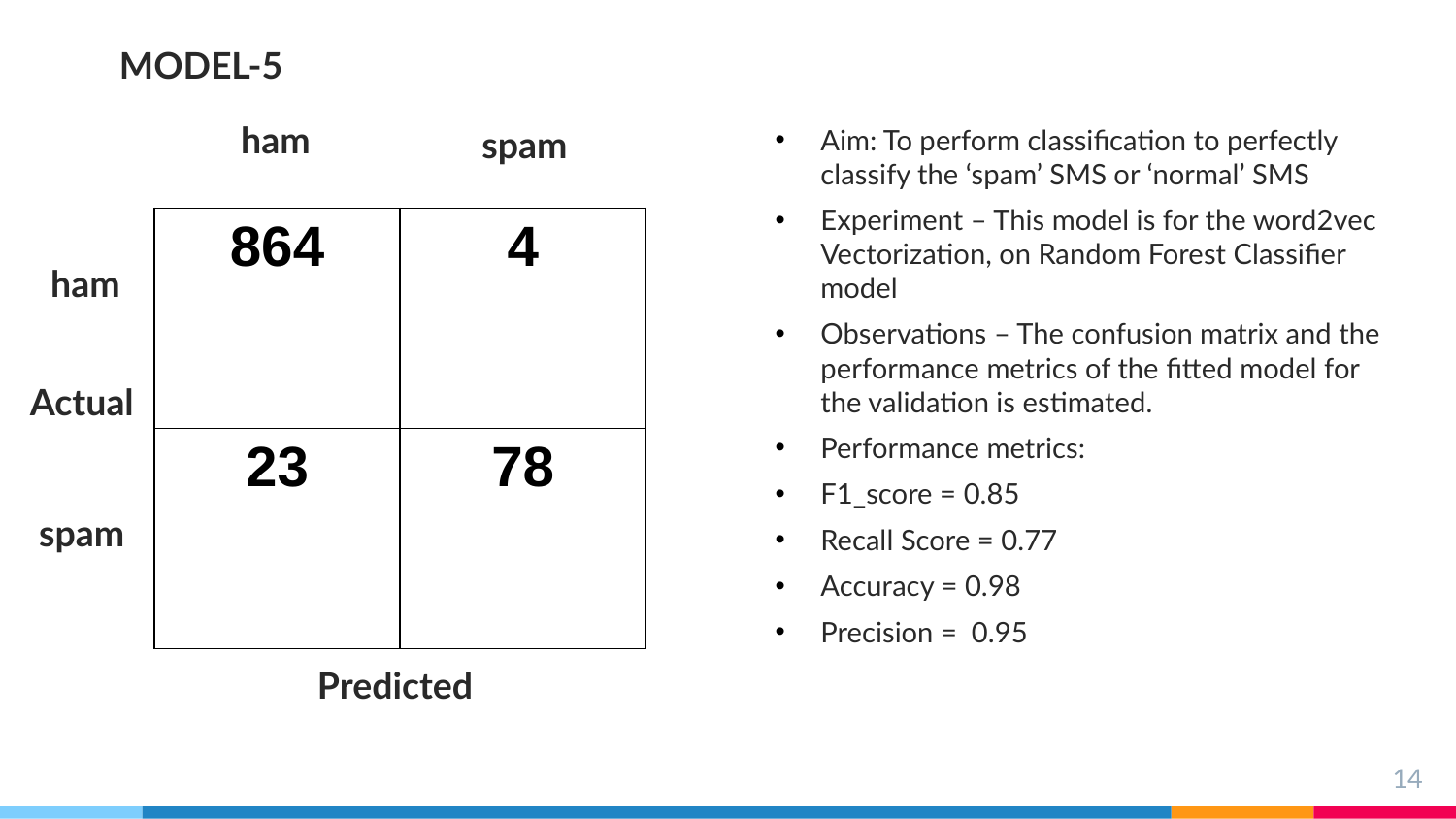

MODEL-5

ham

spam

Aim: To perform classification to perfectly classify the ‘spam’ SMS or ‘normal’ SMS
Experiment – This model is for the word2vec Vectorization, on Random Forest Classifier model
Observations – The confusion matrix and the performance metrics of the fitted model for the validation is estimated.
Performance metrics:
F1_score = 0.85
Recall Score = 0.77
Accuracy = 0.98
Precision =  0.95

| 864 | 4 |
| --- | --- |
| 23 | 78 |
ham

Actual

spam

Predicted

14